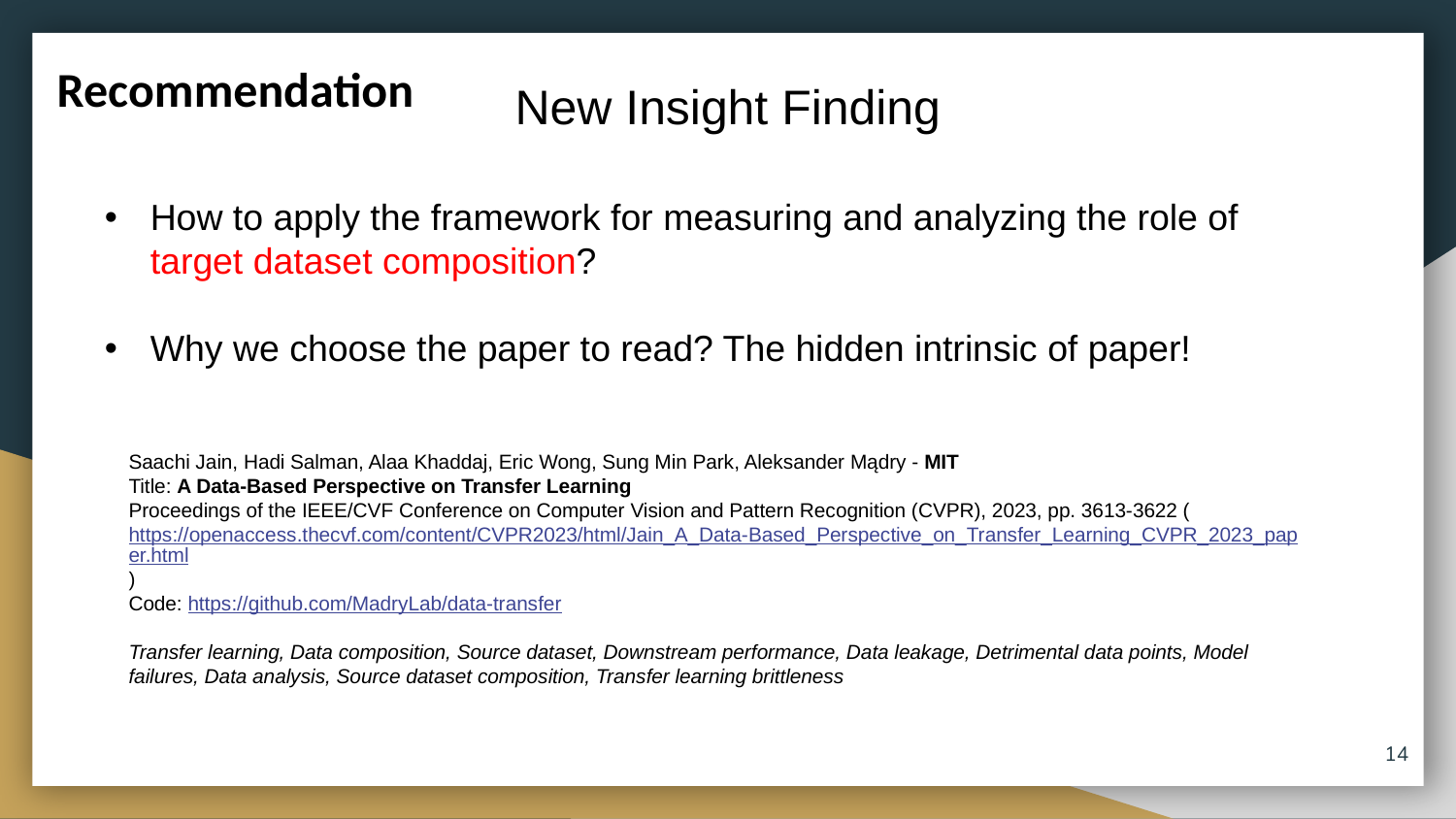

Recommendation
New Insight Finding
How to apply the framework for measuring and analyzing the role of target dataset composition?

Why we choose the paper to read? The hidden intrinsic of paper!
Saachi Jain, Hadi Salman, Alaa Khaddaj, Eric Wong, Sung Min Park, Aleksander Mądry - MIT 
Title: A Data-Based Perspective on Transfer Learning 
Proceedings of the IEEE/CVF Conference on Computer Vision and Pattern Recognition (CVPR), 2023, pp. 3613-3622 (https://openaccess.thecvf.com/content/CVPR2023/html/Jain_A_Data-Based_Perspective_on_Transfer_Learning_CVPR_2023_paper.html) 
Code: https://github.com/MadryLab/data-transfer

Transfer learning, Data composition, Source dataset, Downstream performance, Data leakage, Detrimental data points, Model failures, Data analysis, Source dataset composition, Transfer learning brittleness
14